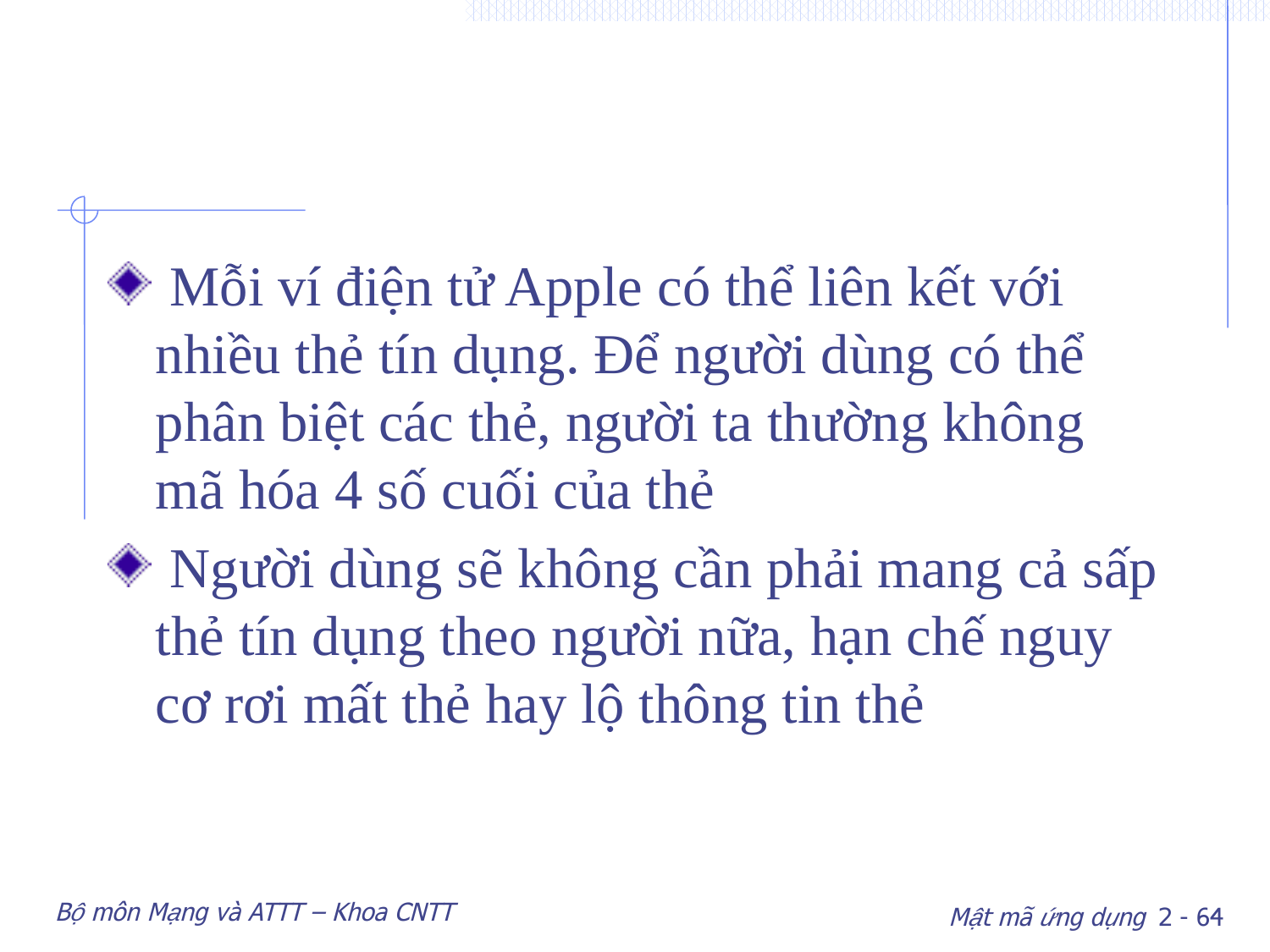

#
 Mỗi ví điện tử Apple có thể liên kết với nhiều thẻ tín dụng. Để người dùng có thể phân biệt các thẻ, người ta thường không mã hóa 4 số cuối của thẻ
 Người dùng sẽ không cần phải mang cả sấp thẻ tín dụng theo người nữa, hạn chế nguy cơ rơi mất thẻ hay lộ thông tin thẻ
Bộ môn Mạng và ATTT – Khoa CNTT